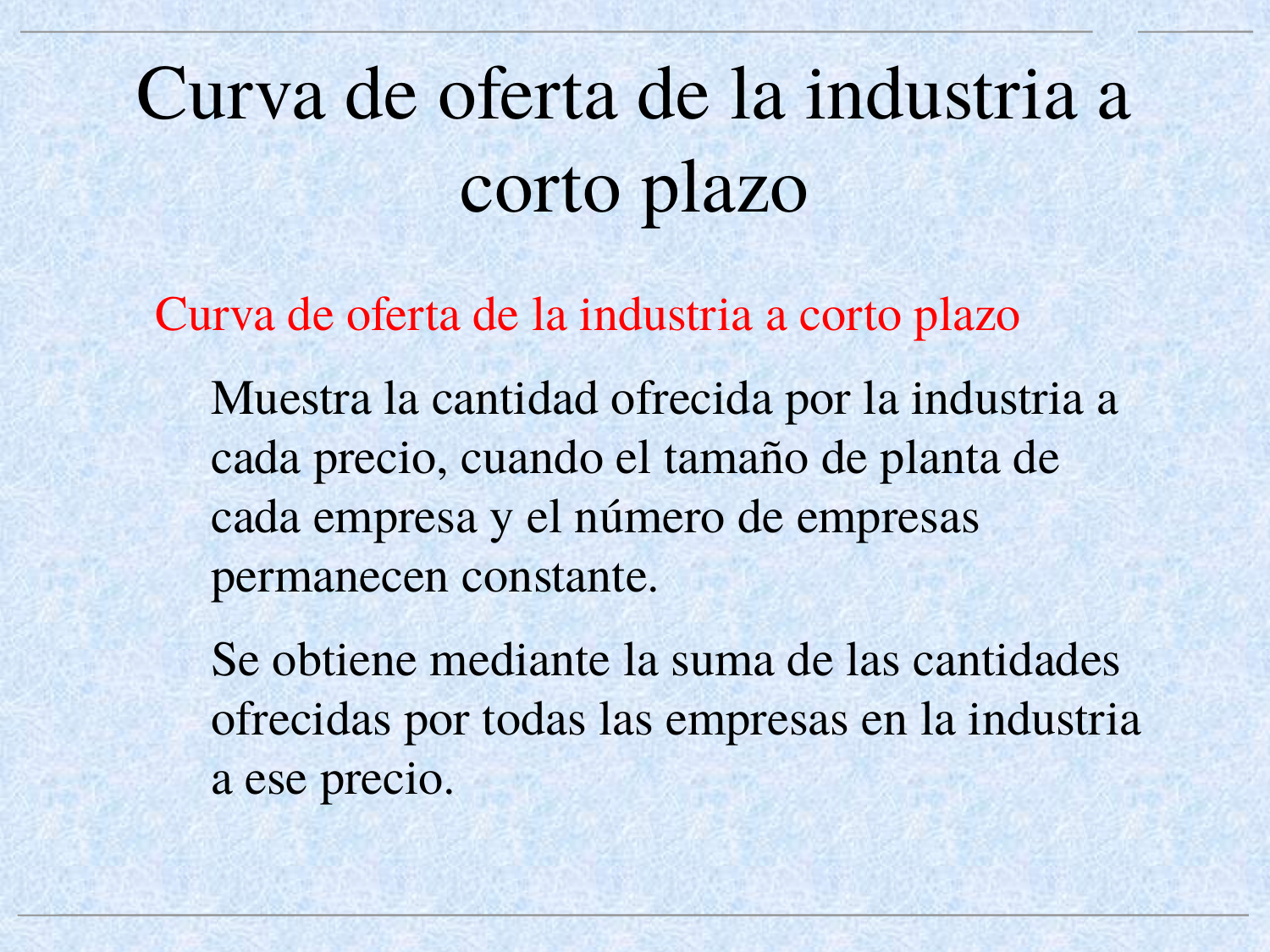

# Curva de oferta de la industria a corto plazo
	Curva de oferta de la industria a corto plazo
	Muestra la cantidad ofrecida por la industria a cada precio, cuando el tamaño de planta de cada empresa y el número de empresas permanecen constante.
	Se obtiene mediante la suma de las cantidades ofrecidas por todas las empresas en la industria a ese precio.